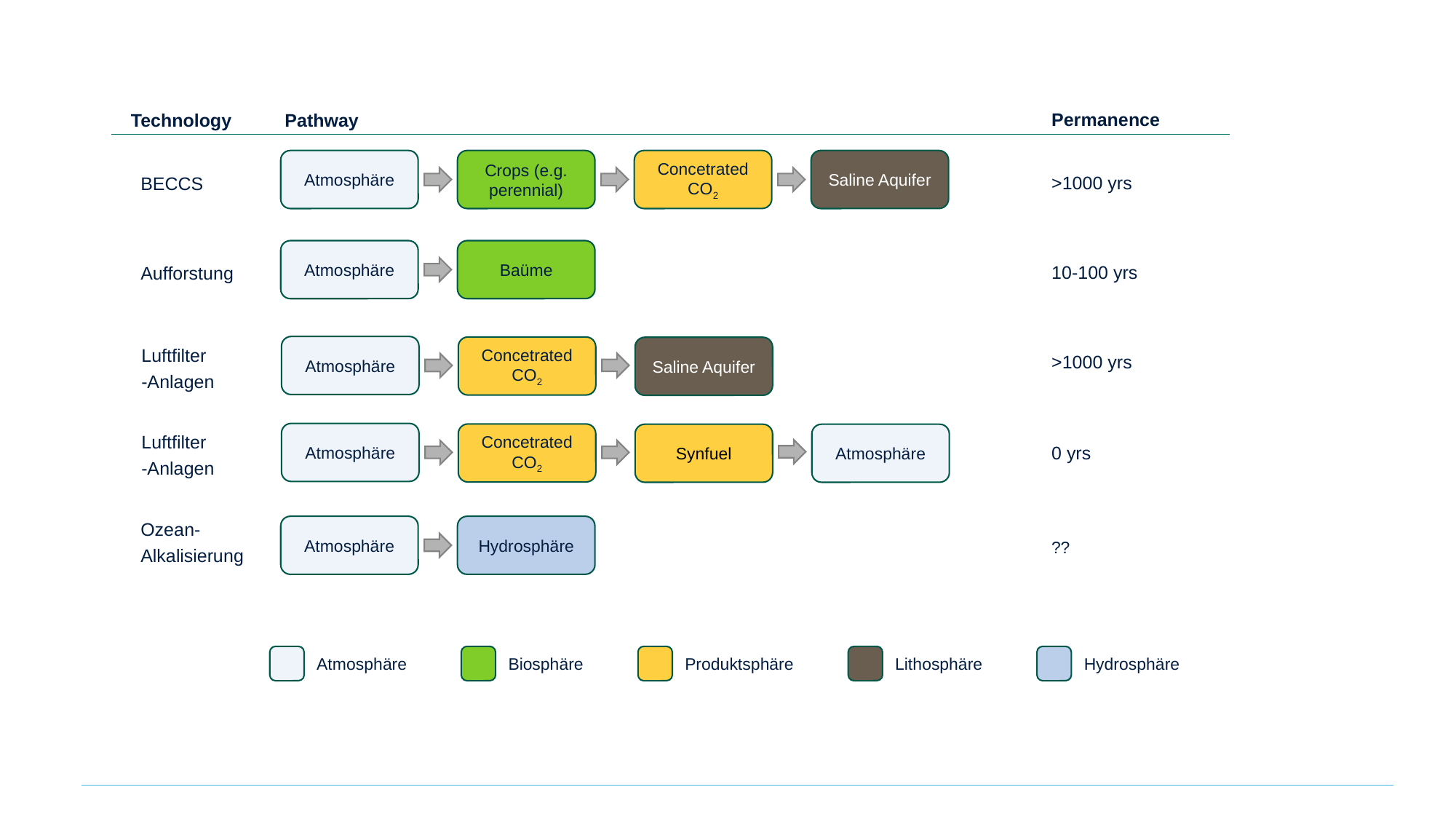

Permanence
Technology
Pathway
Atmosphäre
Crops (e.g. perennial)
Concetrated CO2
Saline Aquifer
>1000 yrs

BECCS

Atmosphäre
Baüme
10-100 yrs
Aufforstung

Atmosphäre
Concetrated CO2
Saline Aquifer
Luftfilter
-Anlagen
>1000 yrs

Atmosphäre
Concetrated CO2
Synfuel
Atmosphäre
Luftfilter
-Anlagen
0 yrs

Ozean-
Alkalisierung
Atmosphäre
Hydrosphäre
??

Atmosphäre
Biosphäre
Produktsphäre
Lithosphäre
Hydrosphäre